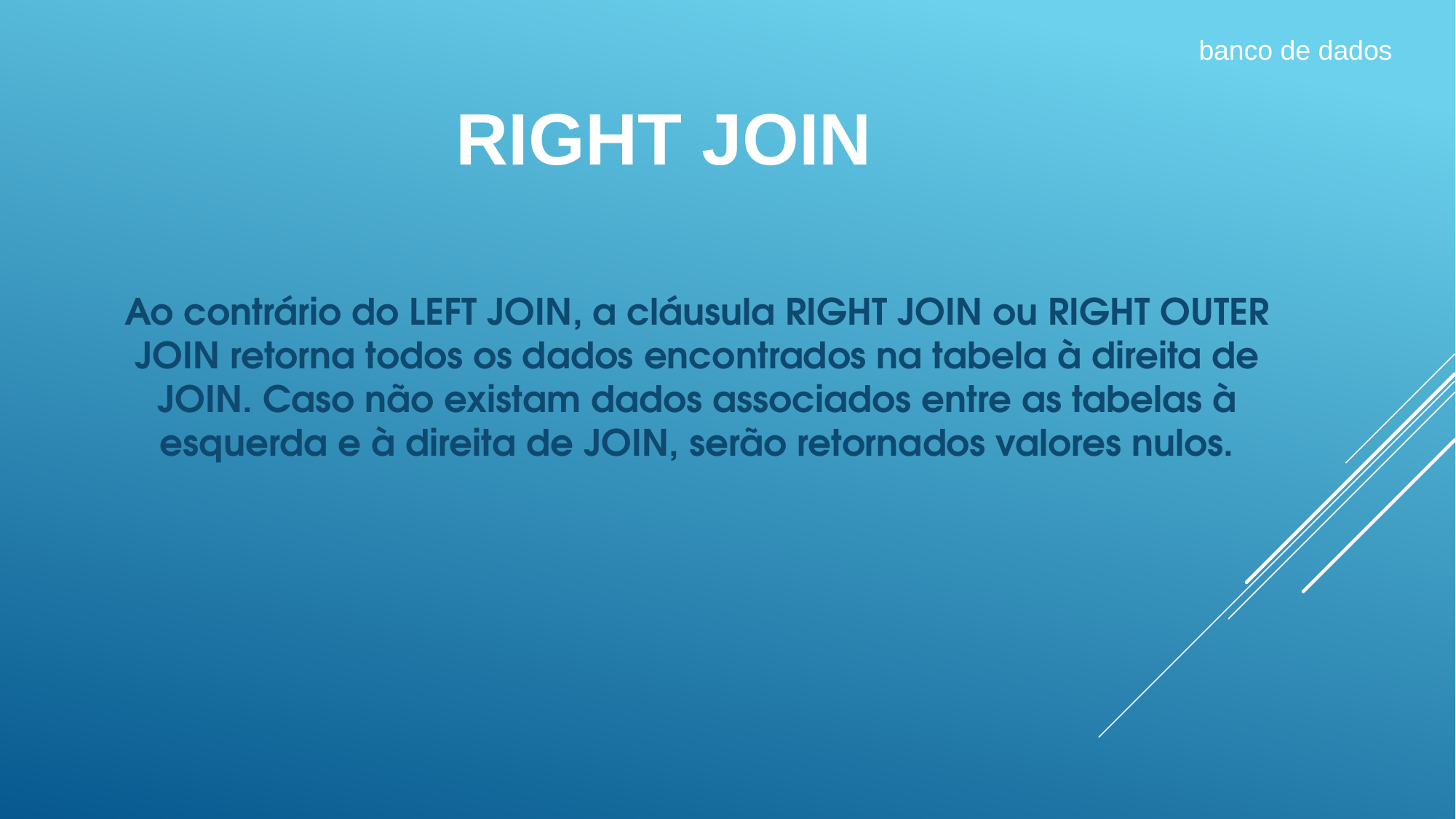

banco de dados
# RIGHT JOIN
Ao contrário do LEFT JOIN, a cláusula RIGHT JOIN ou RIGHT OUTER JOIN retorna todos os dados encontrados na tabela à direita de JOIN. Caso não existam dados associados entre as tabelas à esquerda e à direita de JOIN, serão retornados valores nulos.